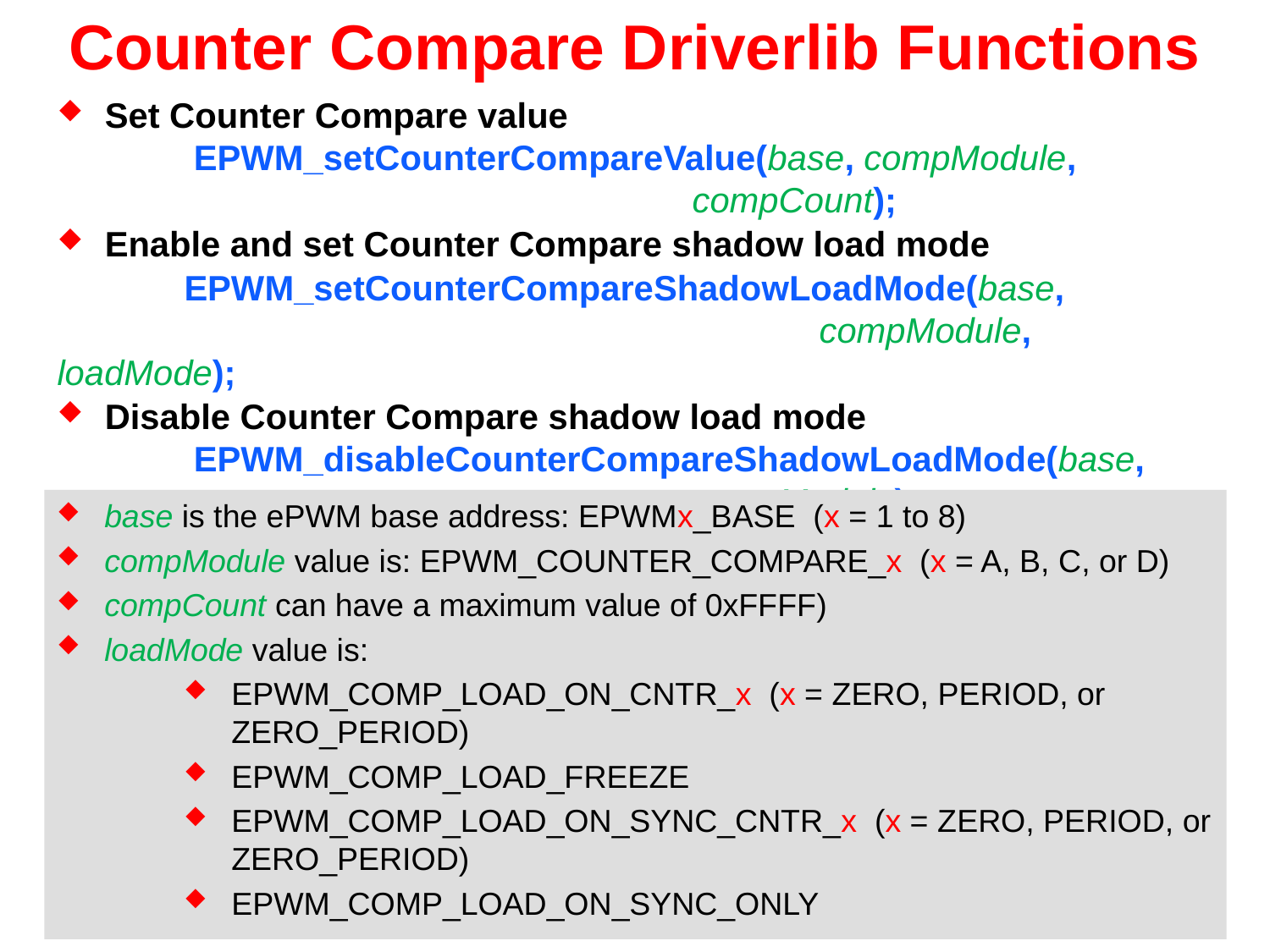

# Counter Compare Driverlib Functions
Set Counter Compare value
	 EPWM_setCounterCompareValue(base, compModule, 						compCount);
Enable and set Counter Compare shadow load mode
	EPWM_setCounterCompareShadowLoadMode(base, 							compModule, loadMode);
Disable Counter Compare shadow load mode
	 EPWM_disableCounterCompareShadowLoadMode(base, 						compModule);

base is the ePWM base address: EPWMx_BASE  (x = 1 to 8)
compModule value is: EPWM_COUNTER_COMPARE_x  (x = A, B, C, or D)
compCount can have a maximum value of 0xFFFF)
loadMode value is:
EPWM_COMP_LOAD_ON_CNTR_x  (x = ZERO, PERIOD, or ZERO_PERIOD)
EPWM_COMP_LOAD_FREEZE
EPWM_COMP_LOAD_ON_SYNC_CNTR_x  (x = ZERO, PERIOD, or ZERO_PERIOD)
EPWM_COMP_LOAD_ON_SYNC_ONLY